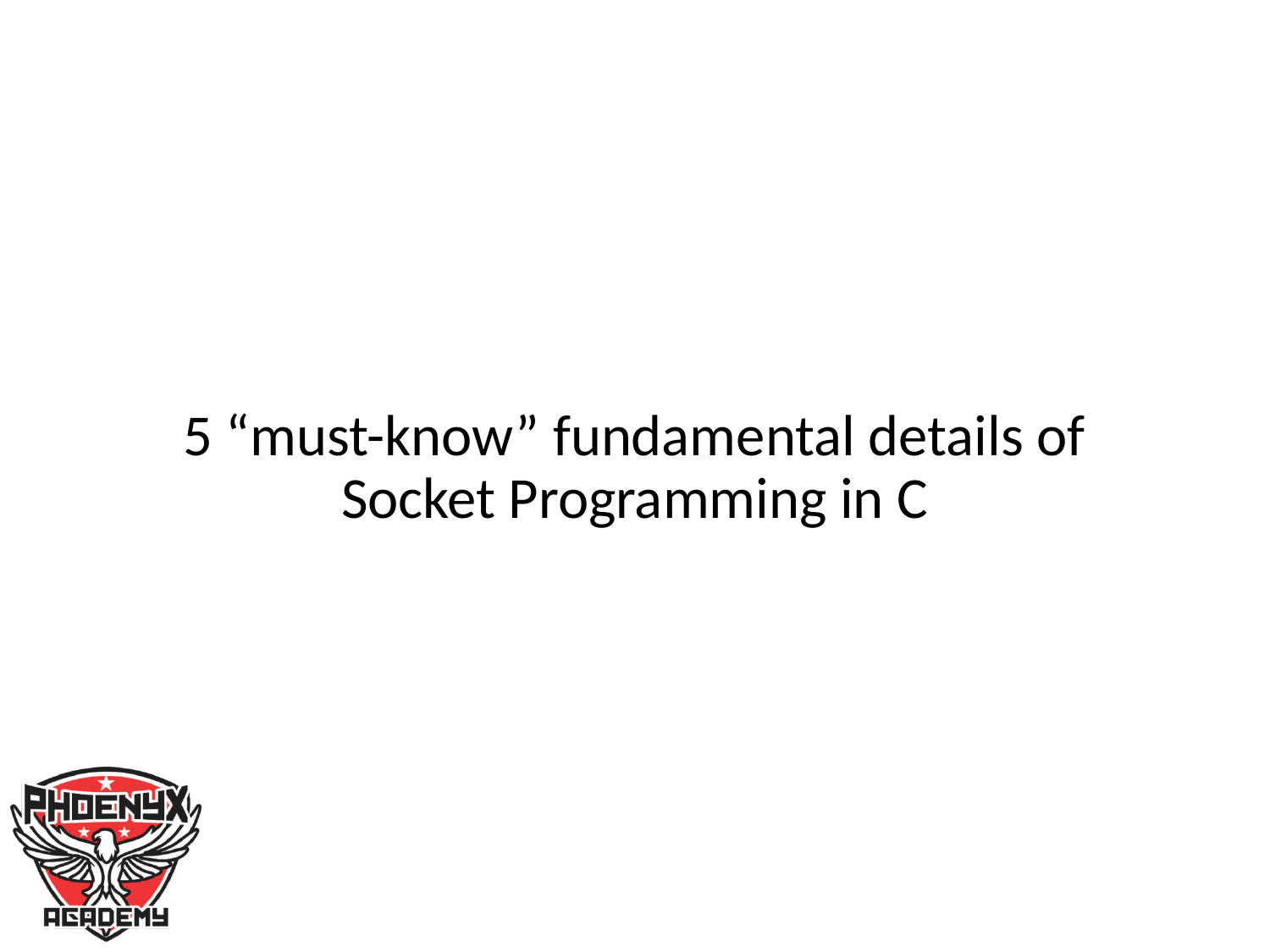

# 5 “must-know” fundamental details of Socket Programming in C